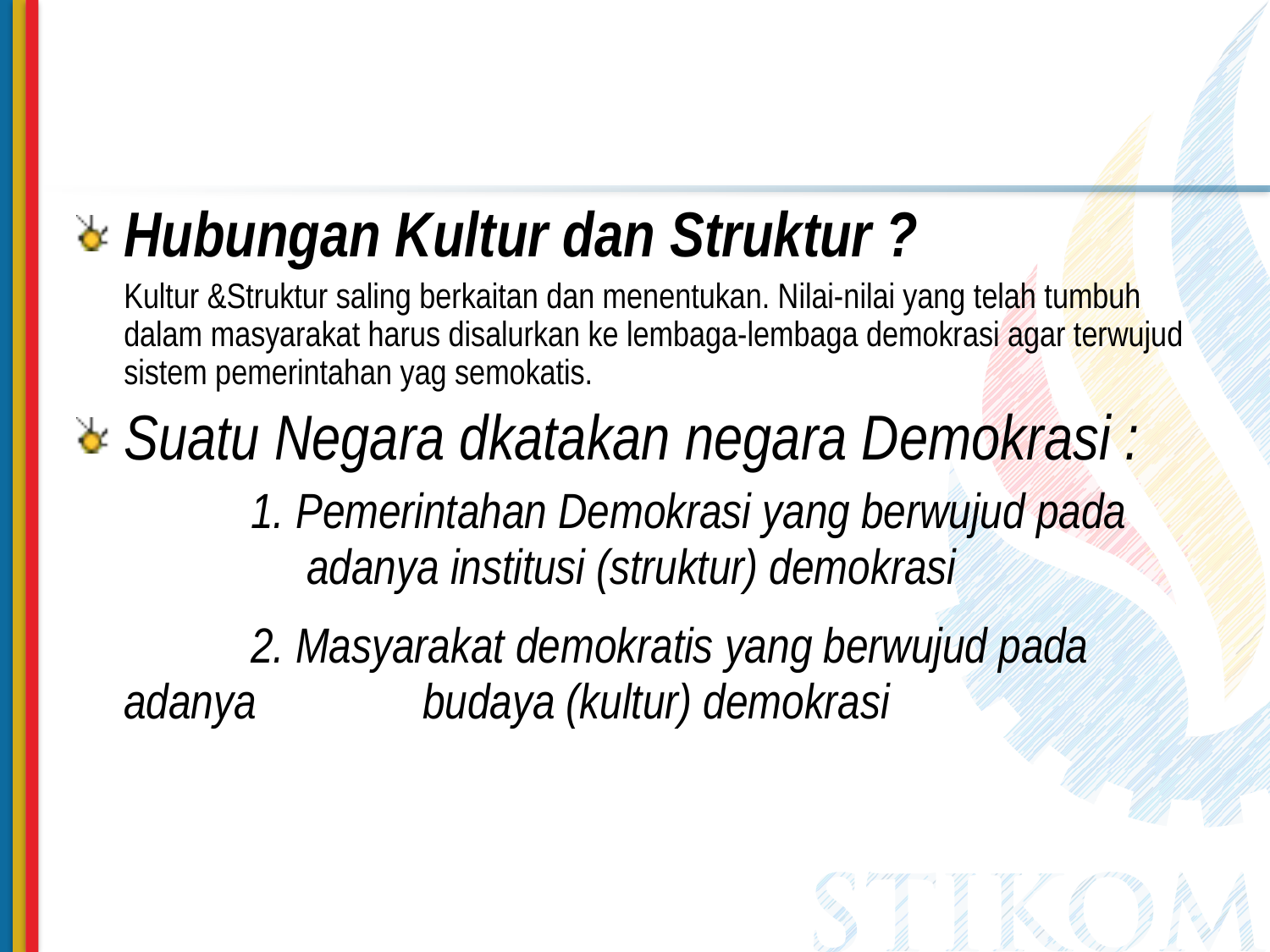

Hubungan Kultur dan Struktur ?
	Kultur &Struktur saling berkaitan dan menentukan. Nilai-nilai yang telah tumbuh dalam masyarakat harus disalurkan ke lembaga-lembaga demokrasi agar terwujud sistem pemerintahan yag semokatis.
Suatu Negara dkatakan negara Demokrasi :
	1. Pemerintahan Demokrasi yang berwujud pada 		     adanya institusi (struktur) demokrasi
		2. Masyarakat demokratis yang berwujud pada adanya 	    budaya (kultur) demokrasi